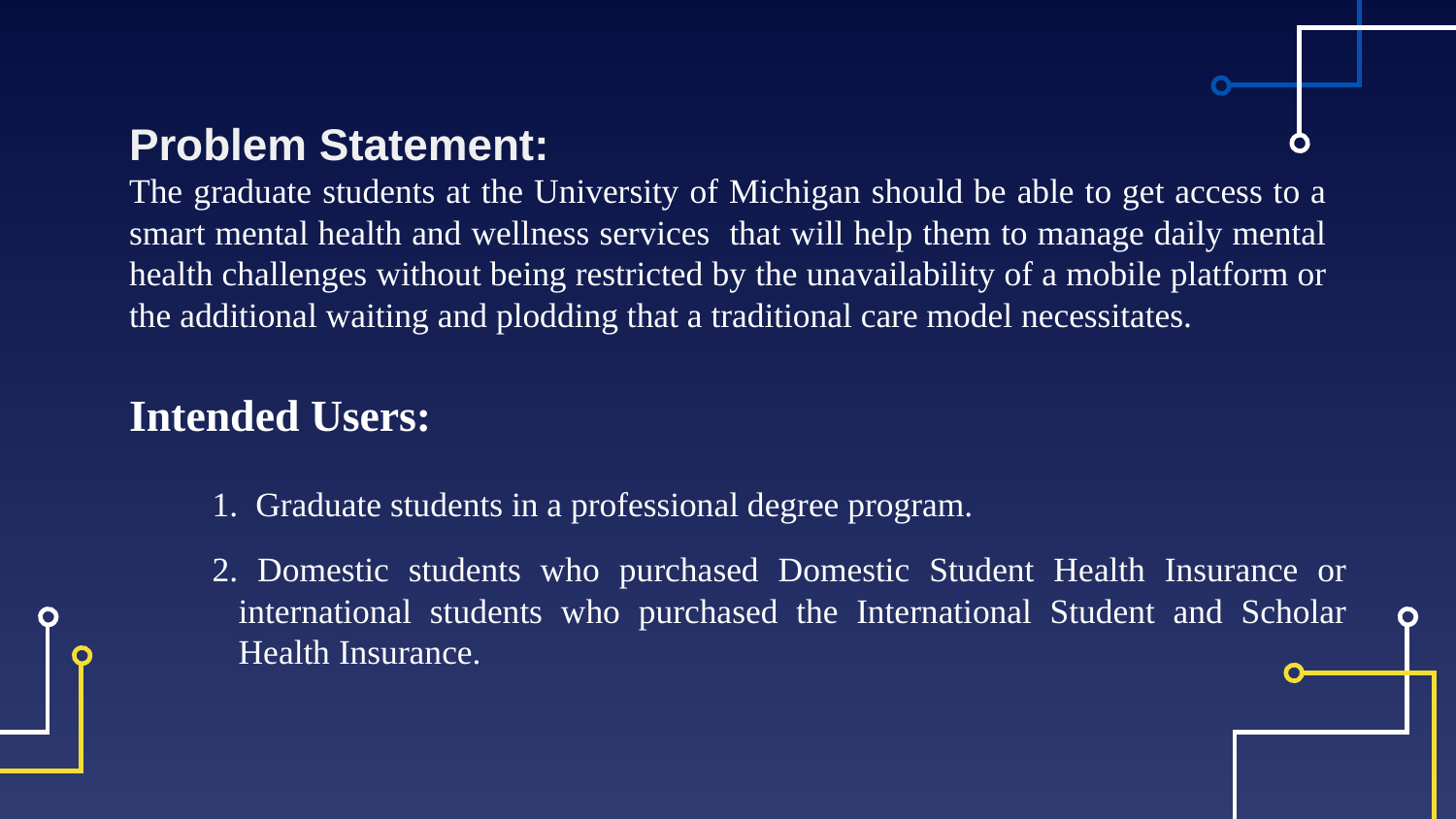

Problem Statement:
​​The graduate students at the University of Michigan should be able to get access to a smart mental health and wellness services  that will help them to manage daily mental health challenges without being restricted by the unavailability of a mobile platform or the additional waiting and plodding that a traditional care model necessitates.

Intended Users:

1.  Graduate students in a professional degree program.
2. Domestic students who purchased Domestic Student Health Insurance or international students who purchased the International Student and Scholar Health Insurance.